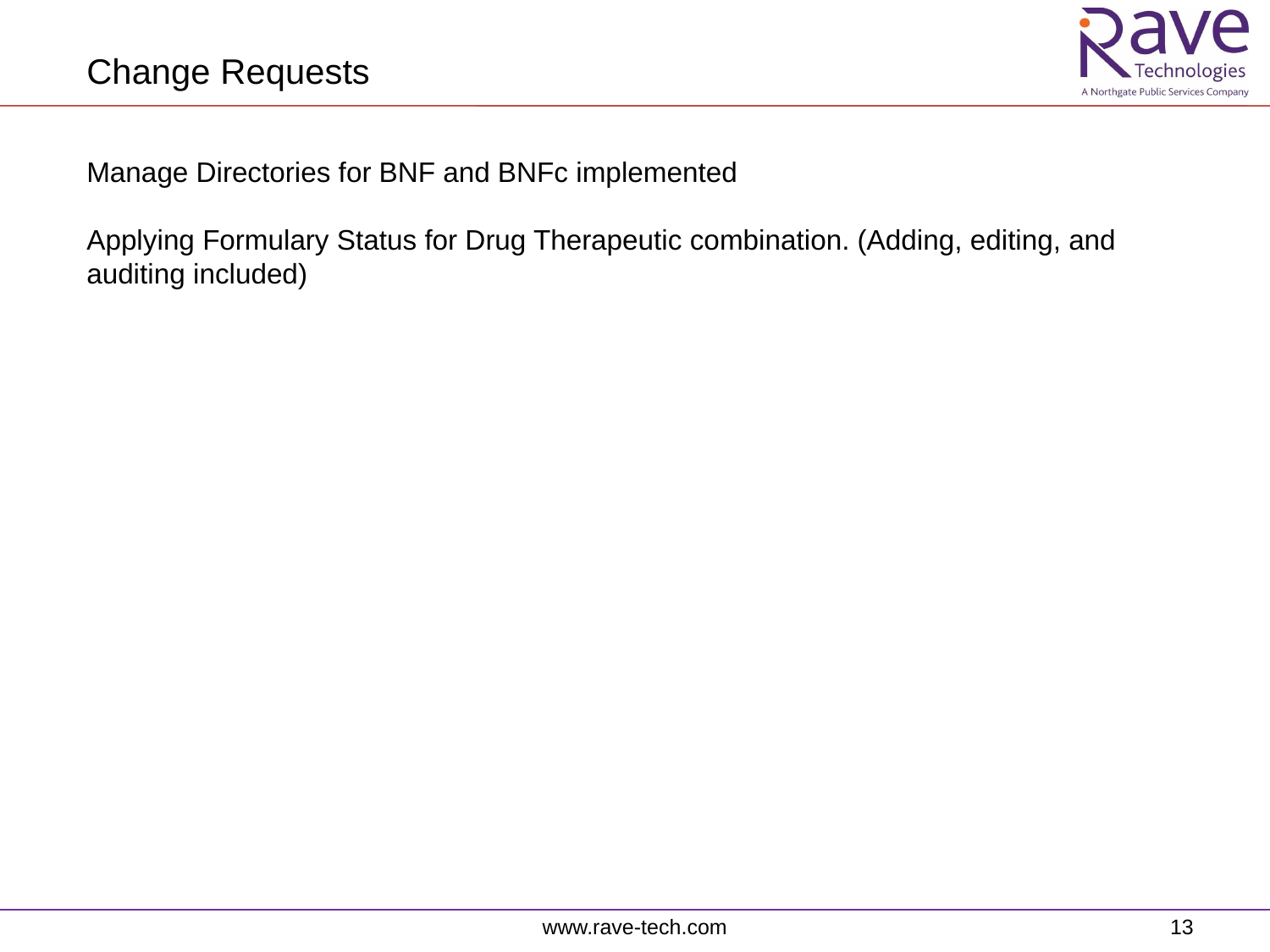

Change Requests
Manage Directories for BNF and BNFc implemented

Applying Formulary Status for Drug Therapeutic combination. (Adding, editing, and auditing included)

www.rave-tech.com
13